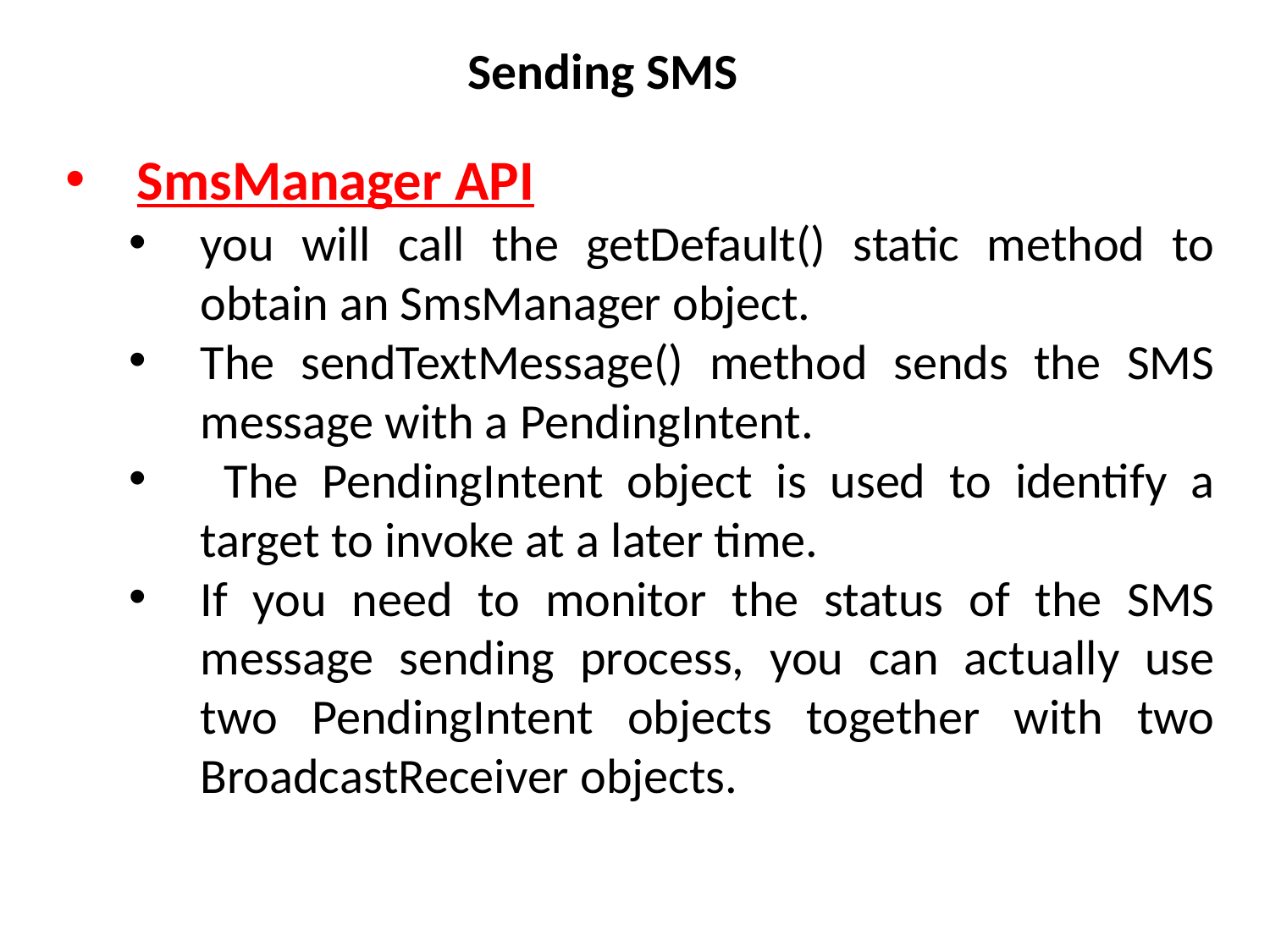

# Sending SMS
SmsManager API
you will call the getDefault() static method to obtain an SmsManager object.
The sendTextMessage() method sends the SMS message with a PendingIntent.
 The PendingIntent object is used to identify a target to invoke at a later time.
If you need to monitor the status of the SMS message sending process, you can actually use two PendingIntent objects together with two BroadcastReceiver objects.